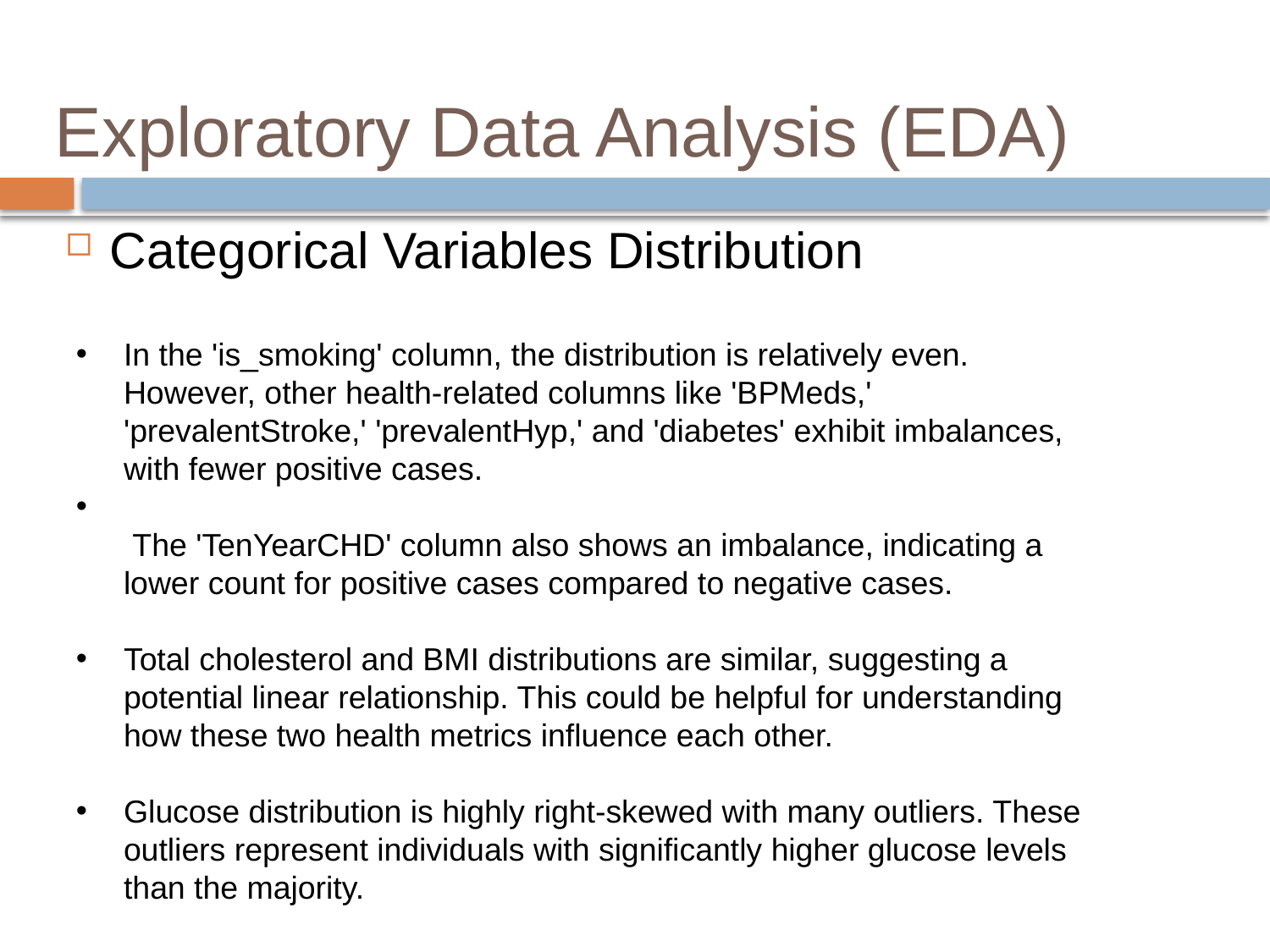

# Exploratory Data Analysis (EDA)
Categorical Variables Distribution
In the 'is_smoking' column, the distribution is relatively even. However, other health-related columns like 'BPMeds,' 'prevalentStroke,' 'prevalentHyp,' and 'diabetes' exhibit imbalances, with fewer positive cases.
 The 'TenYearCHD' column also shows an imbalance, indicating a lower count for positive cases compared to negative cases.

Total cholesterol and BMI distributions are similar, suggesting a potential linear relationship. This could be helpful for understanding how these two health metrics influence each other.

Glucose distribution is highly right-skewed with many outliers. These outliers represent individuals with significantly higher glucose levels than the majority.